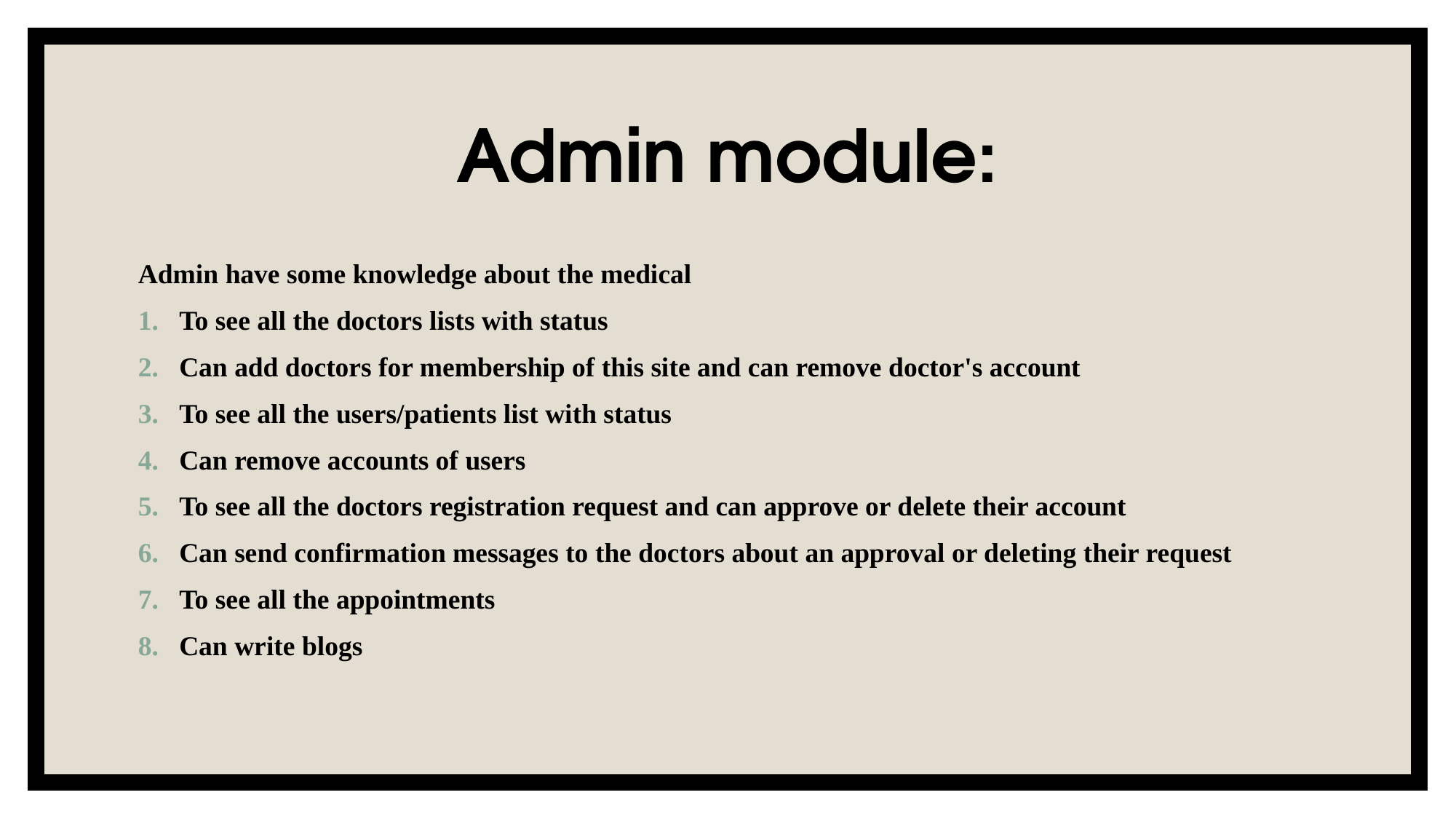

# Admin module:
Admin have some knowledge about the medical
To see all the doctors lists with status
Can add doctors for membership of this site and can remove doctor's account
To see all the users/patients list with status
Can remove accounts of users
To see all the doctors registration request and can approve or delete their account
Can send confirmation messages to the doctors about an approval or deleting their request
To see all the appointments
Can write blogs